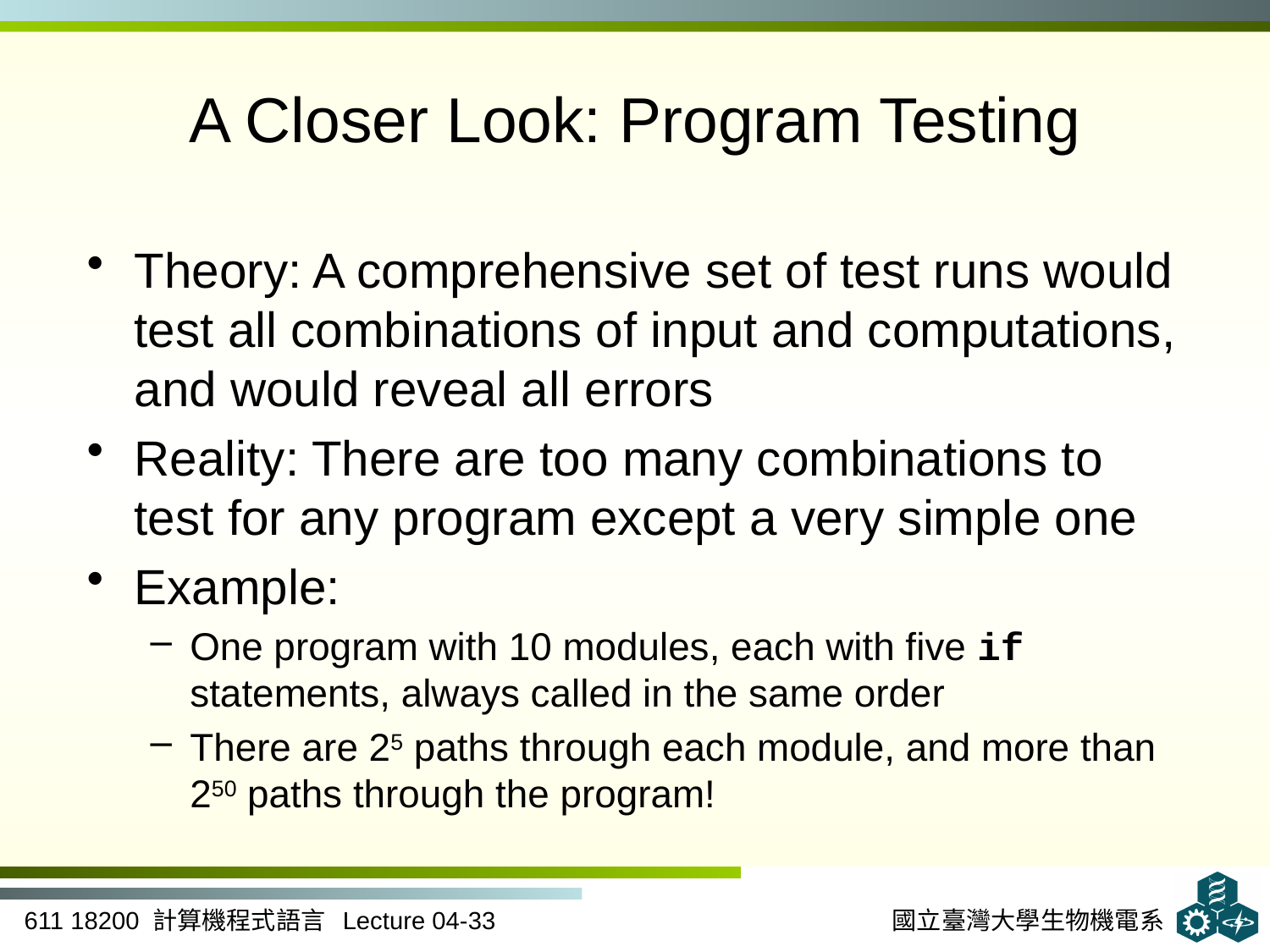

# A Closer Look: Program Testing
Theory: A comprehensive set of test runs would test all combinations of input and computations, and would reveal all errors
Reality: There are too many combinations to test for any program except a very simple one
Example:
One program with 10 modules, each with five if statements, always called in the same order
There are 25 paths through each module, and more than 250 paths through the program!